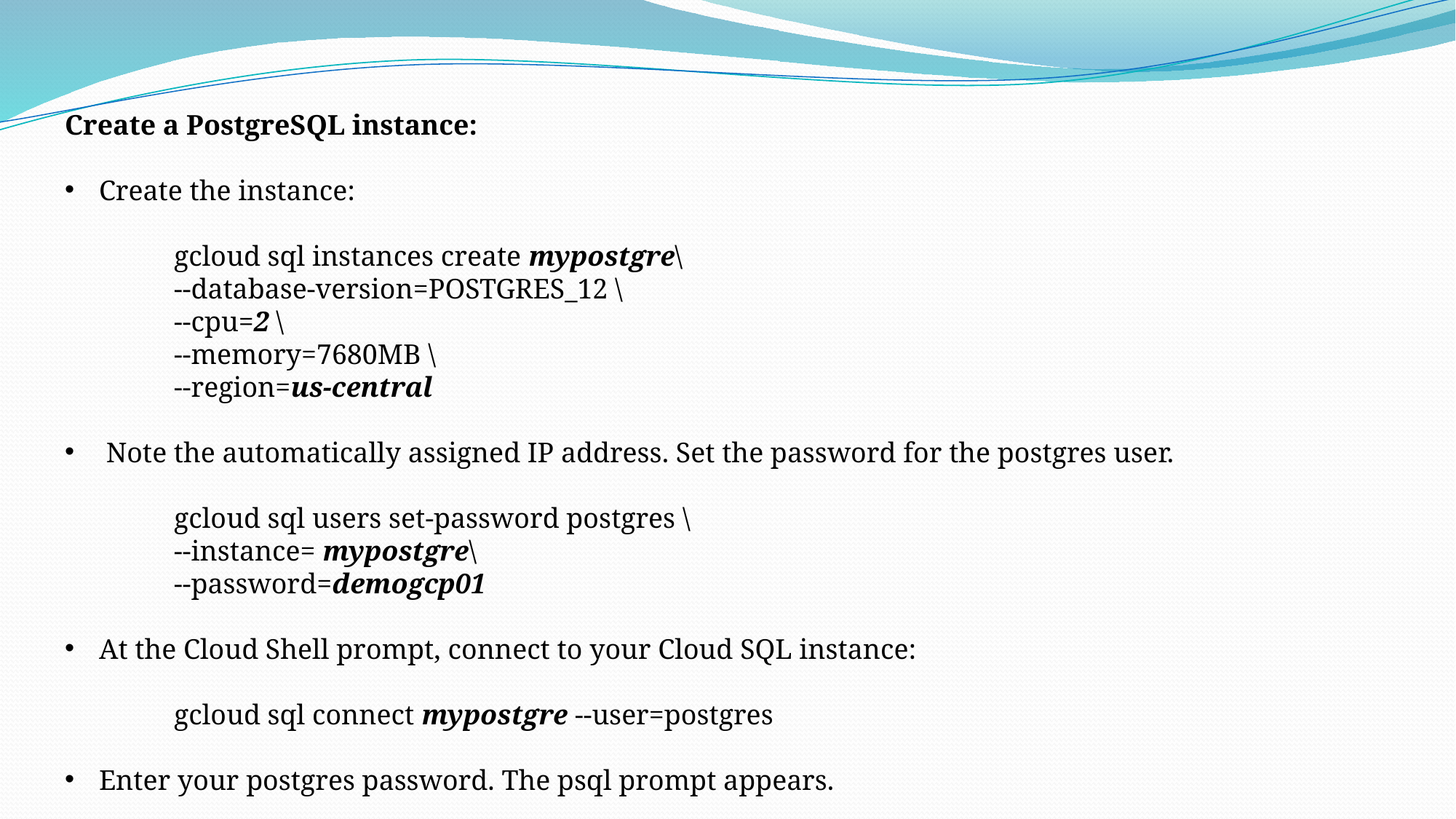

Create a PostgreSQL instance:

Create the instance:

gcloud sql instances create mypostgre\
--database-version=POSTGRES_12 \
--cpu=2 \
--memory=7680MB \
--region=us-central

 Note the automatically assigned IP address. Set the password for the postgres user.

gcloud sql users set-password postgres \
--instance= mypostgre\
--password=demogcp01

At the Cloud Shell prompt, connect to your Cloud SQL instance:

gcloud sql connect mypostgre --user=postgres

Enter your postgres password. The psql prompt appears.